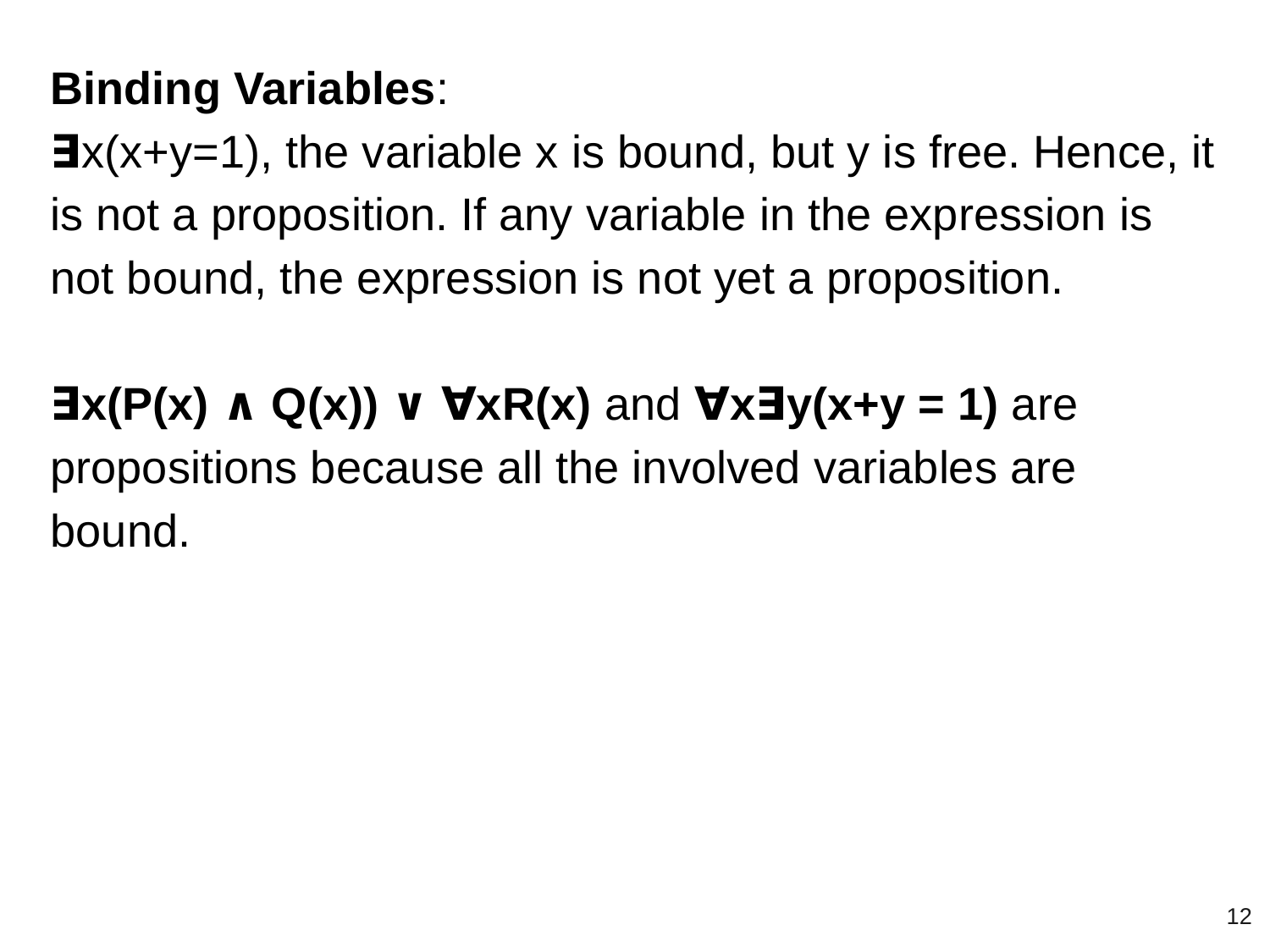

Binding Variables:
∃x(x+y=1), the variable x is bound, but y is free. Hence, it is not a proposition. If any variable in the expression is not bound, the expression is not yet a proposition.

∃x(P(x) ∧ Q(x)) ∨ ∀xR(x) and ∀x∃y(x+y = 1) are propositions because all the involved variables are bound.
12